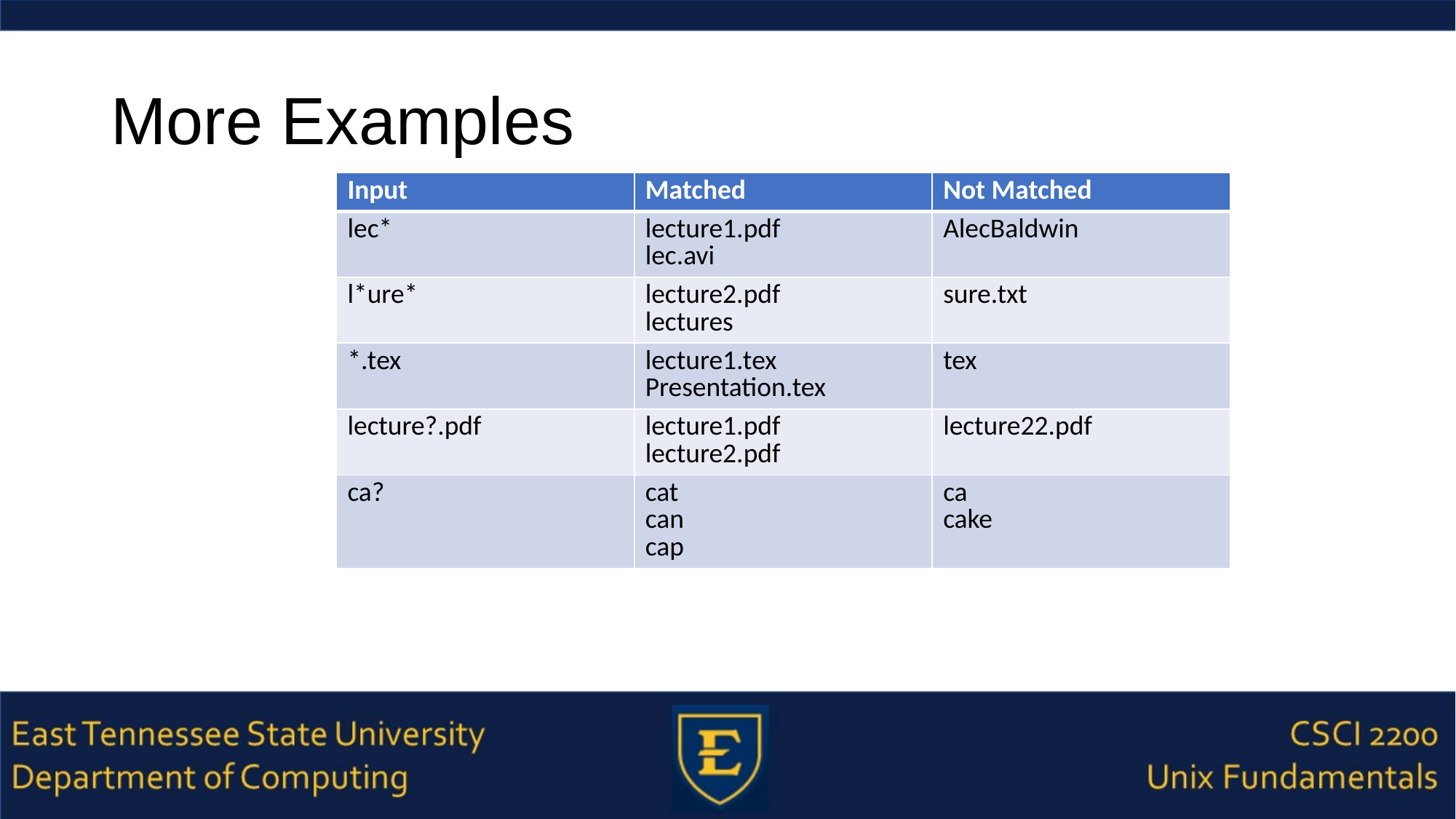

# More Examples
| Input | Matched | Not Matched |
| --- | --- | --- |
| lec\* | lecture1.pdf lec.avi | AlecBaldwin |
| l\*ure\* | lecture2.pdf lectures | sure.txt |
| \*.tex | lecture1.tex Presentation.tex | tex |
| lecture?.pdf | lecture1.pdf lecture2.pdf | lecture22.pdf |
| ca? | cat can cap | ca cake |